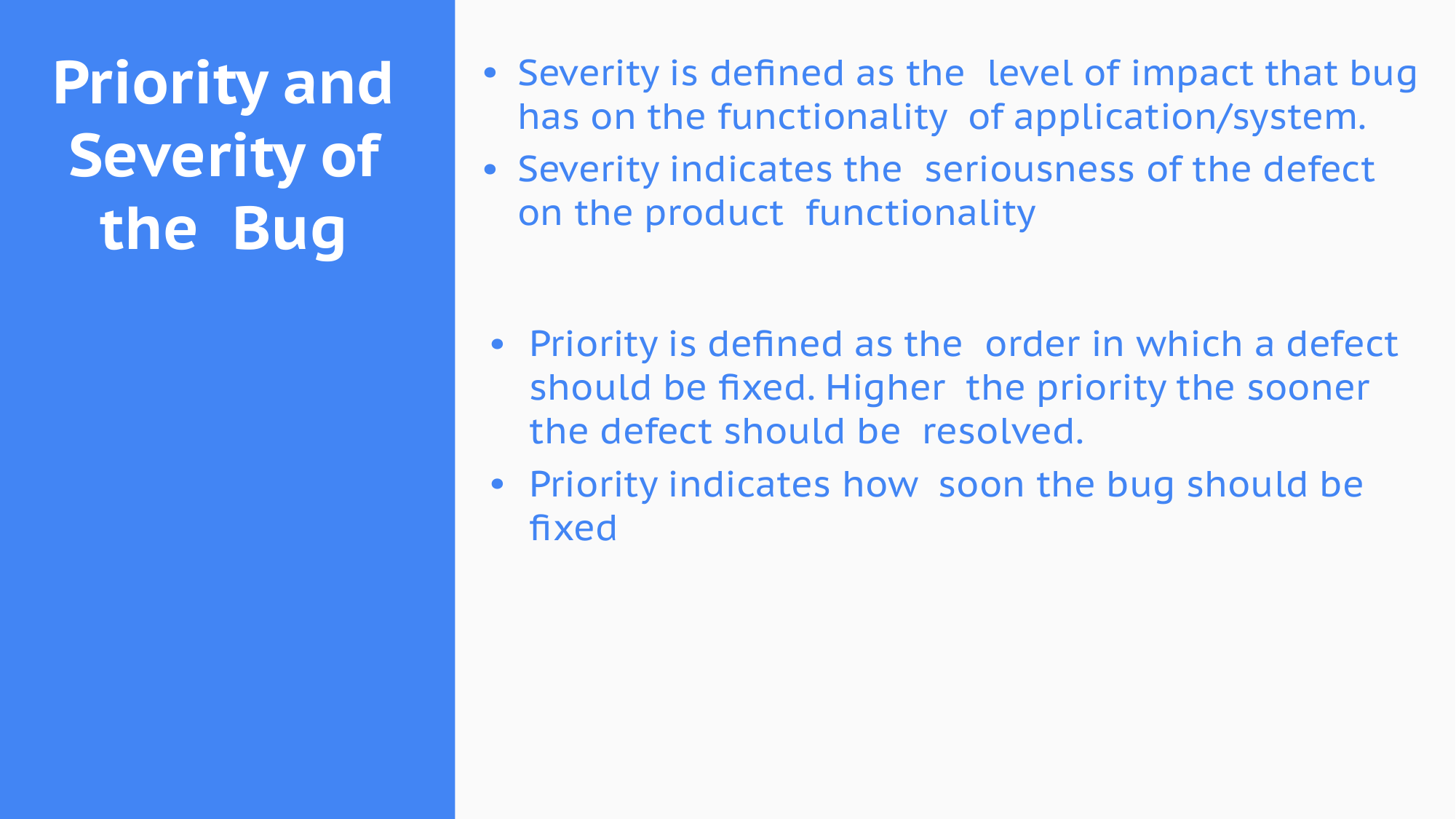

Severity is defined as the  level of impact that bug  has on the functionality  of application/system.
Severity indicates the  seriousness of the defect  on the product  functionality

Priority is defined as the  order in which a defect  should be fixed. Higher  the priority the sooner  the defect should be  resolved.
Priority indicates how  soon the bug should be  fixed

# Priority and Severity of the  Bug